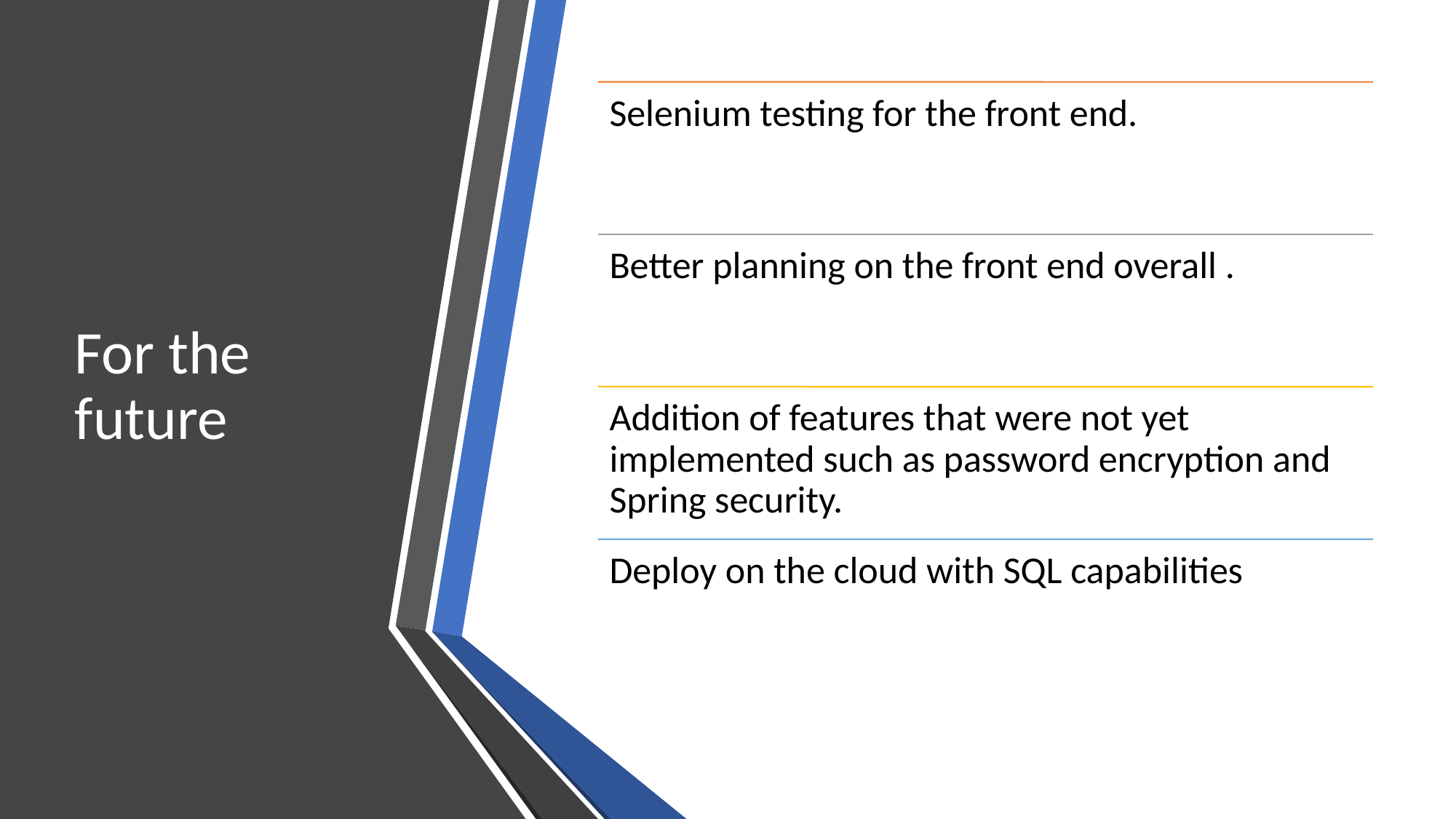

# For the future
Selenium testing for the front end.
Better planning on the front end overall .
Addition of features that were not yet implemented such as password encryption and Spring security.
Deploy on the cloud with SQL capabilities